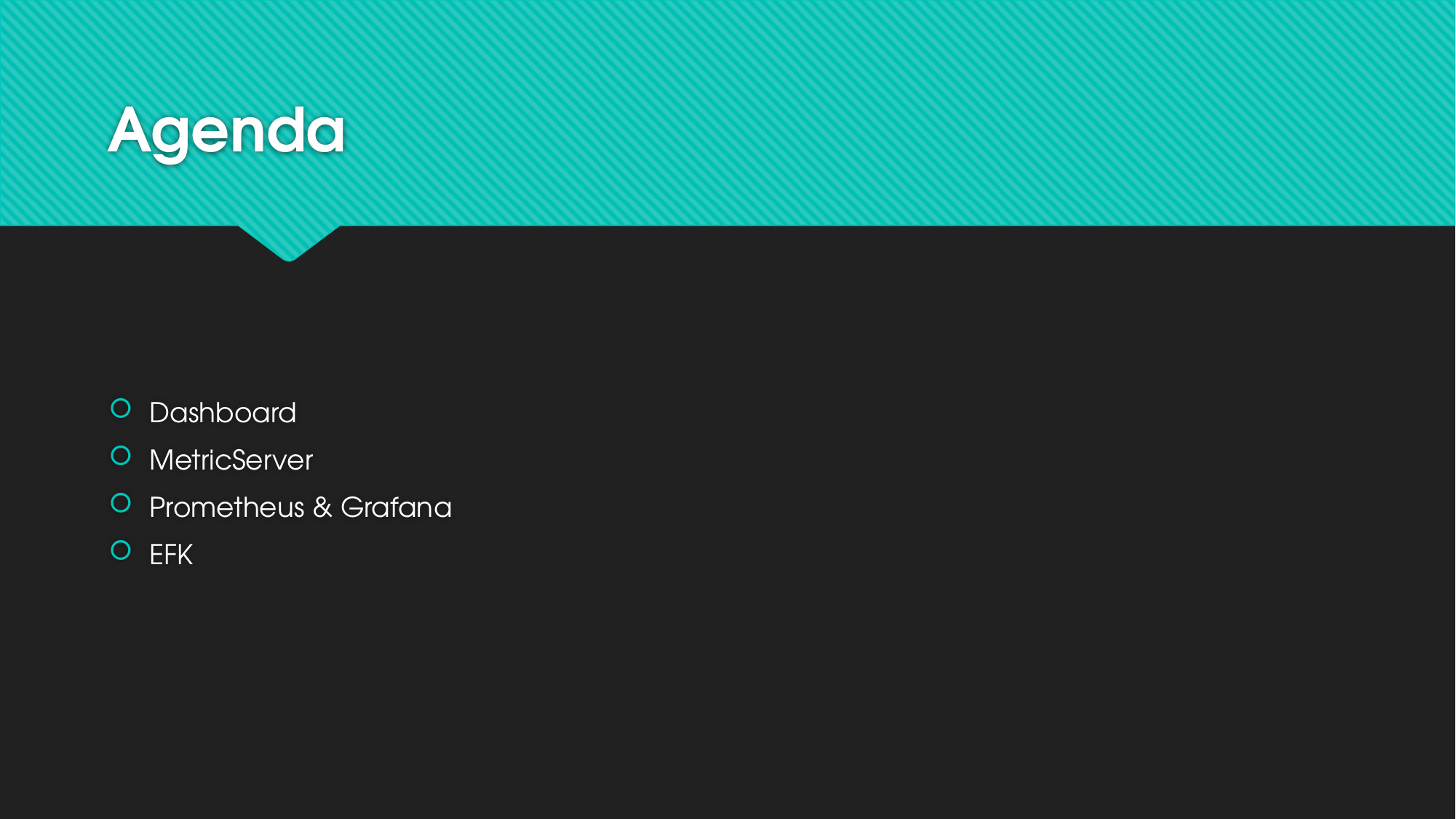

# Agenda
Dashboard
MetricServer
Prometheus & Grafana
EFK